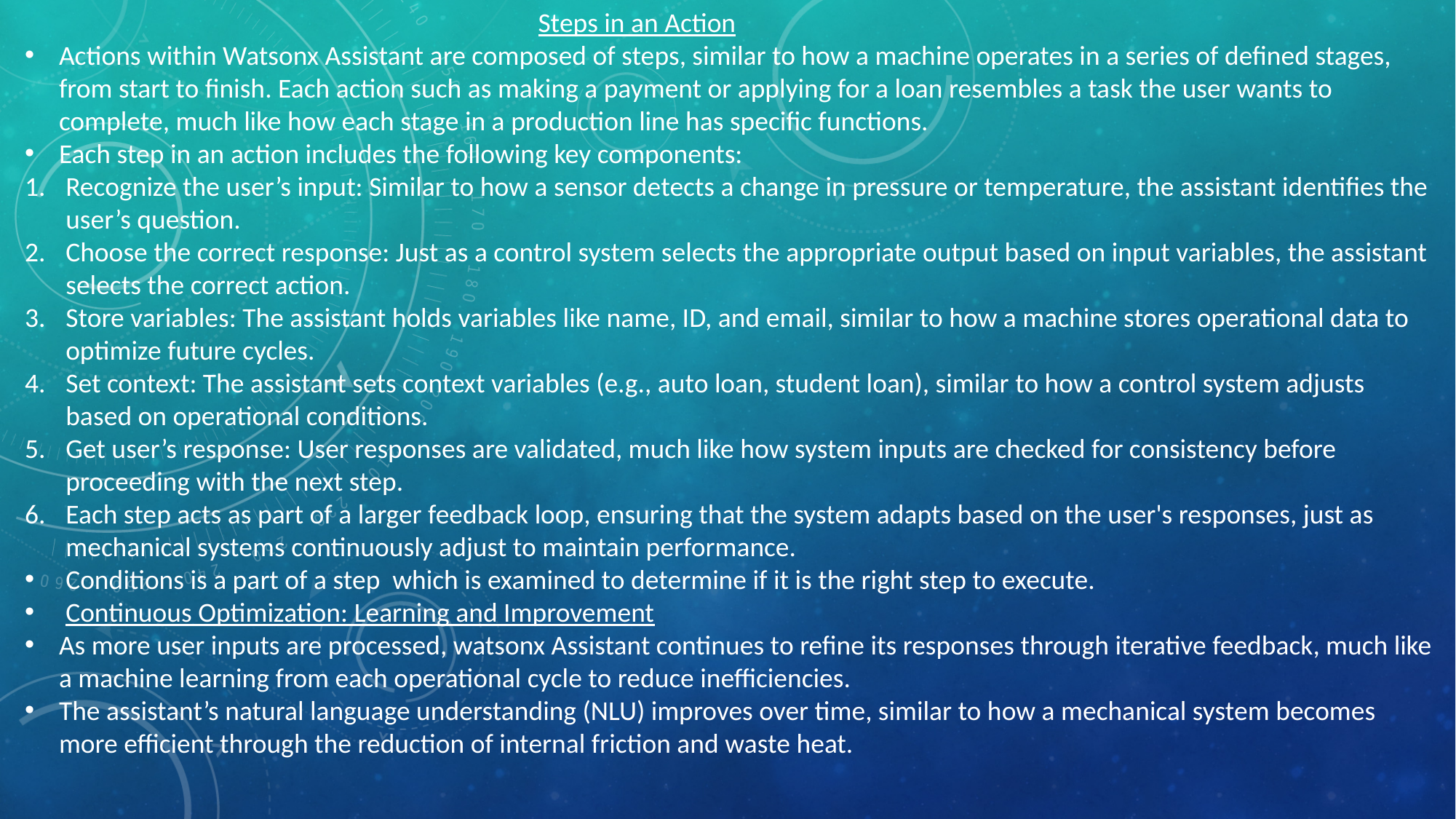

Steps in an Action
Actions within Watsonx Assistant are composed of steps, similar to how a machine operates in a series of defined stages, from start to finish. Each action such as making a payment or applying for a loan resembles a task the user wants to complete, much like how each stage in a production line has specific functions.
Each step in an action includes the following key components:
Recognize the user’s input: Similar to how a sensor detects a change in pressure or temperature, the assistant identifies the user’s question.
Choose the correct response: Just as a control system selects the appropriate output based on input variables, the assistant selects the correct action.
Store variables: The assistant holds variables like name, ID, and email, similar to how a machine stores operational data to optimize future cycles.
Set context: The assistant sets context variables (e.g., auto loan, student loan), similar to how a control system adjusts based on operational conditions.
Get user’s response: User responses are validated, much like how system inputs are checked for consistency before proceeding with the next step.
Each step acts as part of a larger feedback loop, ensuring that the system adapts based on the user's responses, just as mechanical systems continuously adjust to maintain performance.
Conditions is a part of a step  which is examined to determine if it is the right step to execute.
Continuous Optimization: Learning and Improvement
As more user inputs are processed, watsonx Assistant continues to refine its responses through iterative feedback, much like a machine learning from each operational cycle to reduce inefficiencies.
The assistant’s natural language understanding (NLU) improves over time, similar to how a mechanical system becomes more efficient through the reduction of internal friction and waste heat.